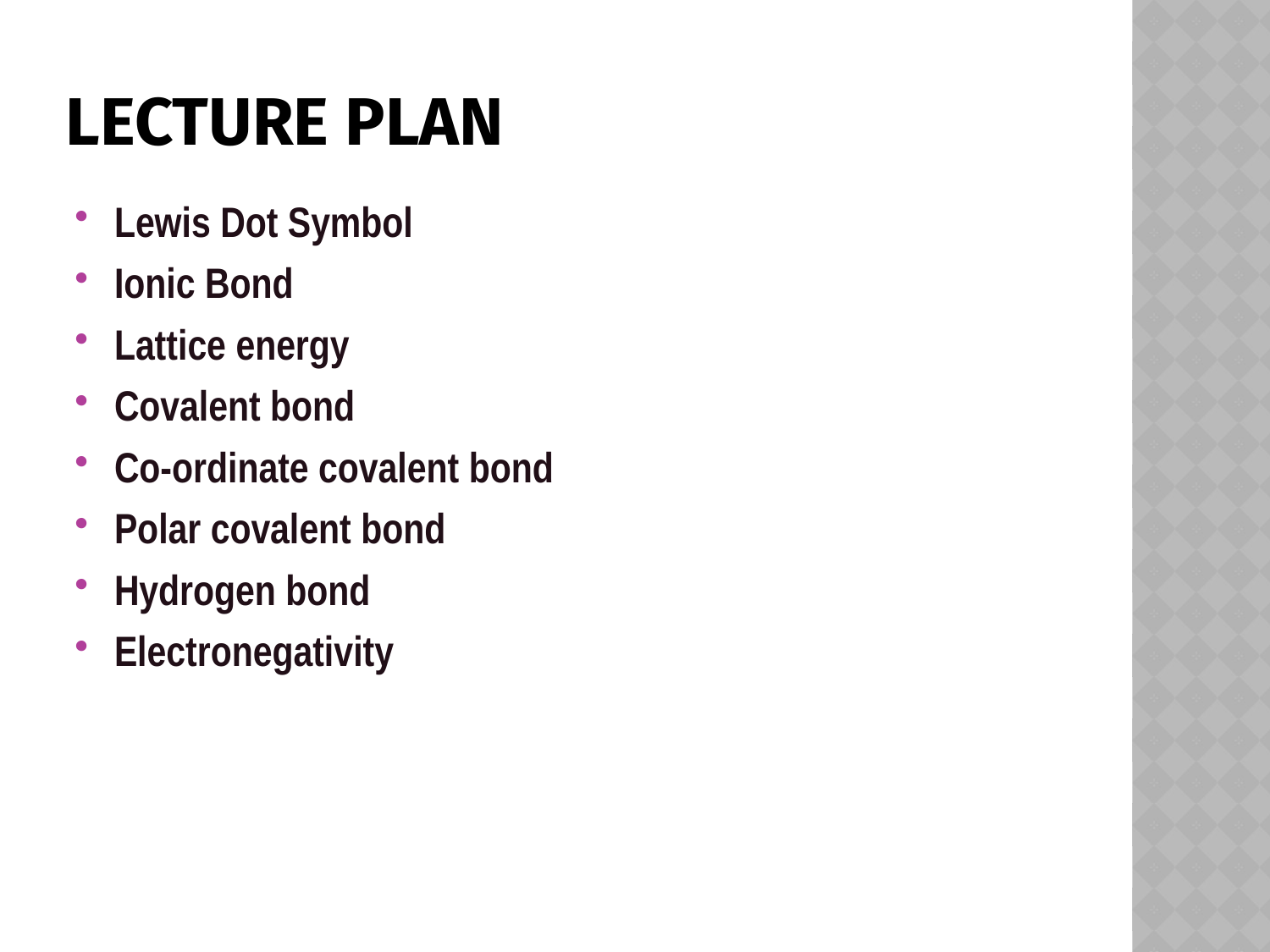

# Lecture Plan
Lewis Dot Symbol
Ionic Bond
Lattice energy
Covalent bond
Co-ordinate covalent bond
Polar covalent bond
Hydrogen bond
Electronegativity